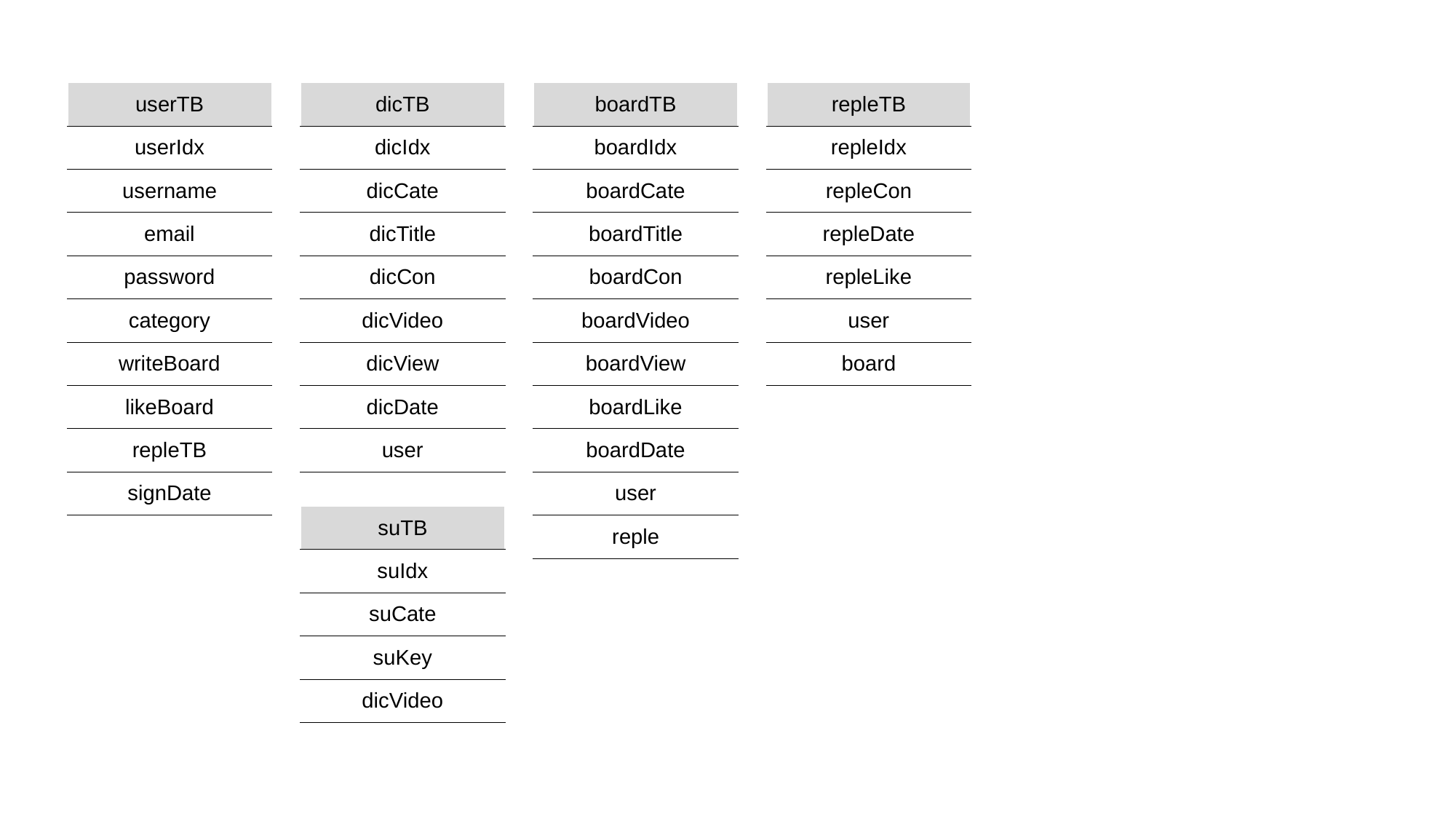

| userTB |
| --- |
| userIdx |
| username |
| email |
| password |
| category |
| writeBoard |
| likeBoard |
| repleTB |
| signDate |
| dicTB |
| --- |
| dicIdx |
| dicCate |
| dicTitle |
| dicCon |
| dicVideo |
| dicView |
| dicDate |
| user |
| boardTB |
| --- |
| boardIdx |
| boardCate |
| boardTitle |
| boardCon |
| boardVideo |
| boardView |
| boardLike |
| boardDate |
| user |
| reple |
| repleTB |
| --- |
| repleIdx |
| repleCon |
| repleDate |
| repleLike |
| user |
| board |
| suTB |
| --- |
| suIdx |
| suCate |
| suKey |
| dicVideo |